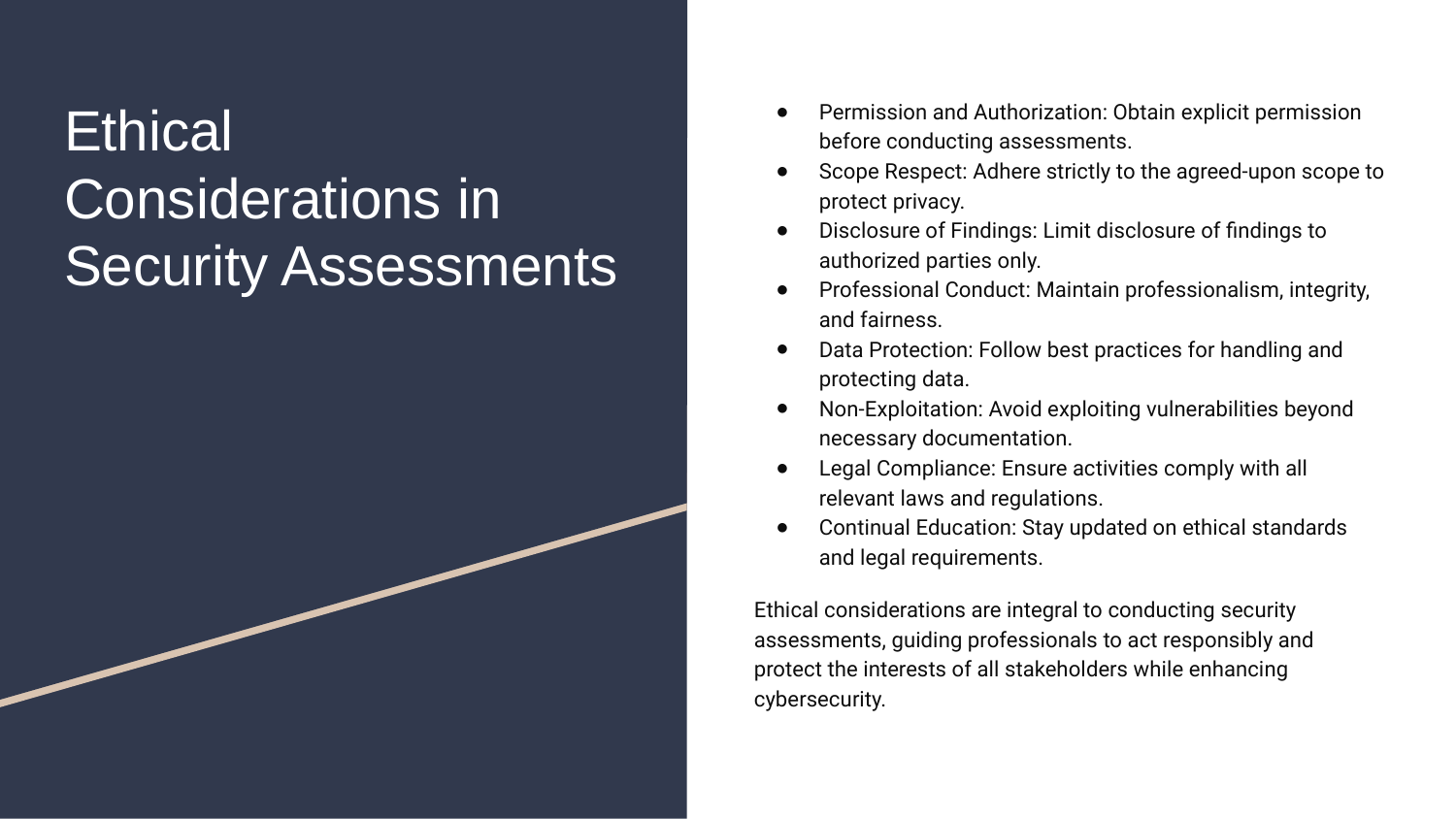

# Ethical Considerations in Security Assessments
Permission and Authorization: Obtain explicit permission before conducting assessments.
Scope Respect: Adhere strictly to the agreed-upon scope to protect privacy.
Disclosure of Findings: Limit disclosure of findings to authorized parties only.
Professional Conduct: Maintain professionalism, integrity, and fairness.
Data Protection: Follow best practices for handling and protecting data.
Non-Exploitation: Avoid exploiting vulnerabilities beyond necessary documentation.
Legal Compliance: Ensure activities comply with all relevant laws and regulations.
Continual Education: Stay updated on ethical standards and legal requirements.
Ethical considerations are integral to conducting security assessments, guiding professionals to act responsibly and protect the interests of all stakeholders while enhancing cybersecurity.